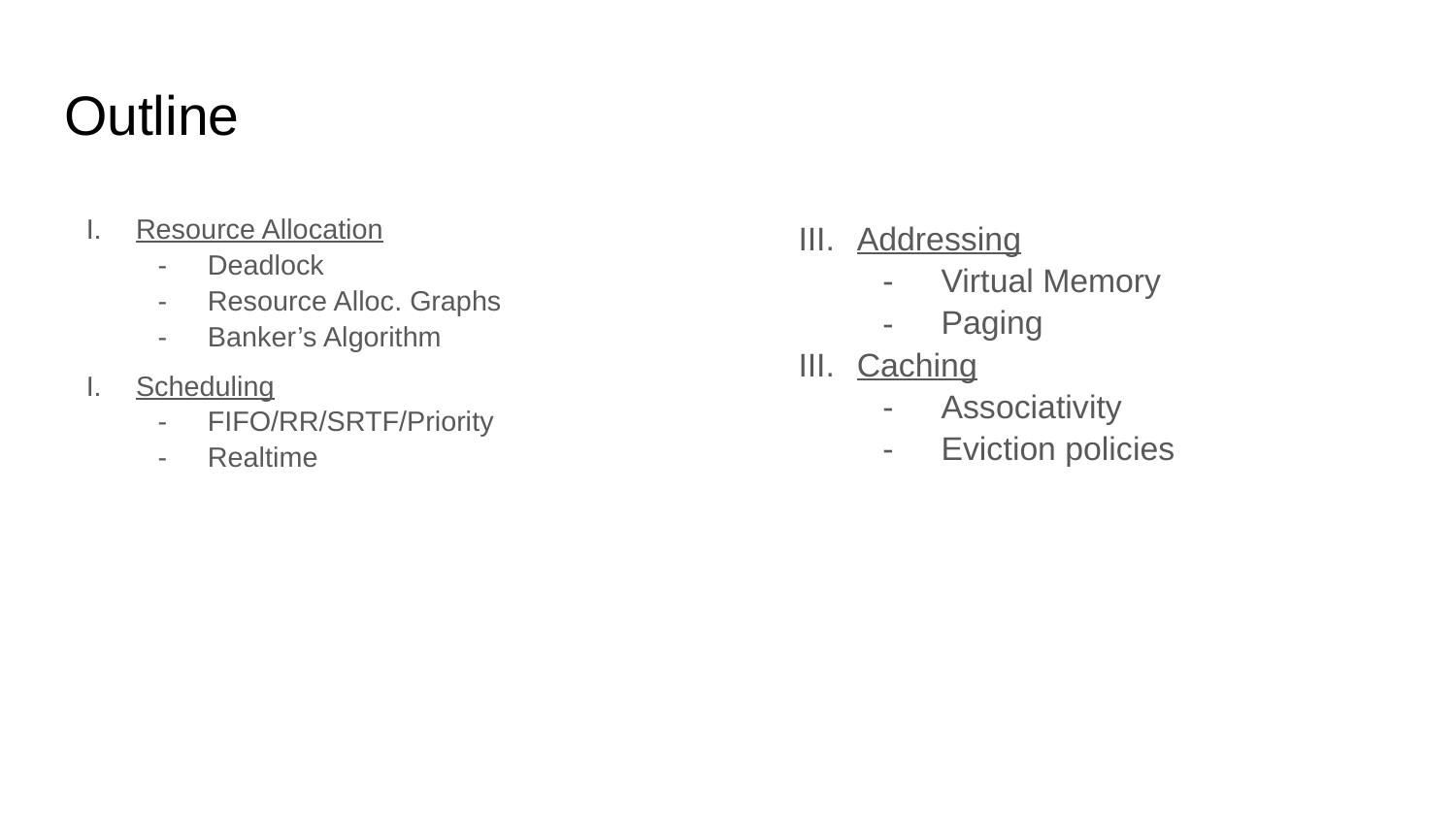

# Outline
Resource Allocation
Deadlock
Resource Alloc. Graphs
Banker’s Algorithm
Scheduling
FIFO/RR/SRTF/Priority
Realtime
Addressing
Virtual Memory
Paging
Caching
Associativity
Eviction policies